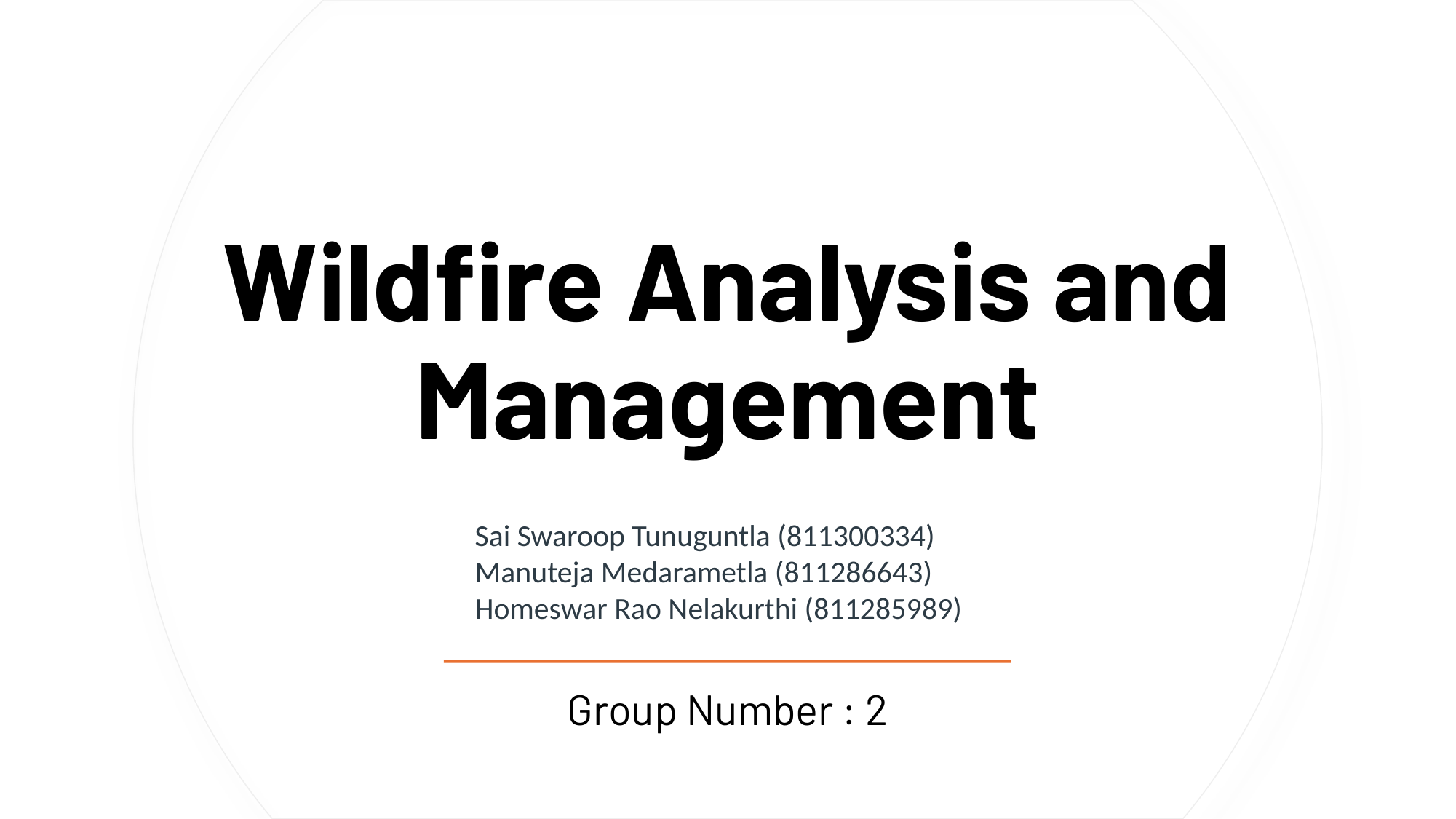

Wildfire Analysis and Management
Sai Swaroop Tunuguntla (811300334)
Manuteja Medarametla (811286643)
Homeswar Rao Nelakurthi (811285989)

Group Number : 2